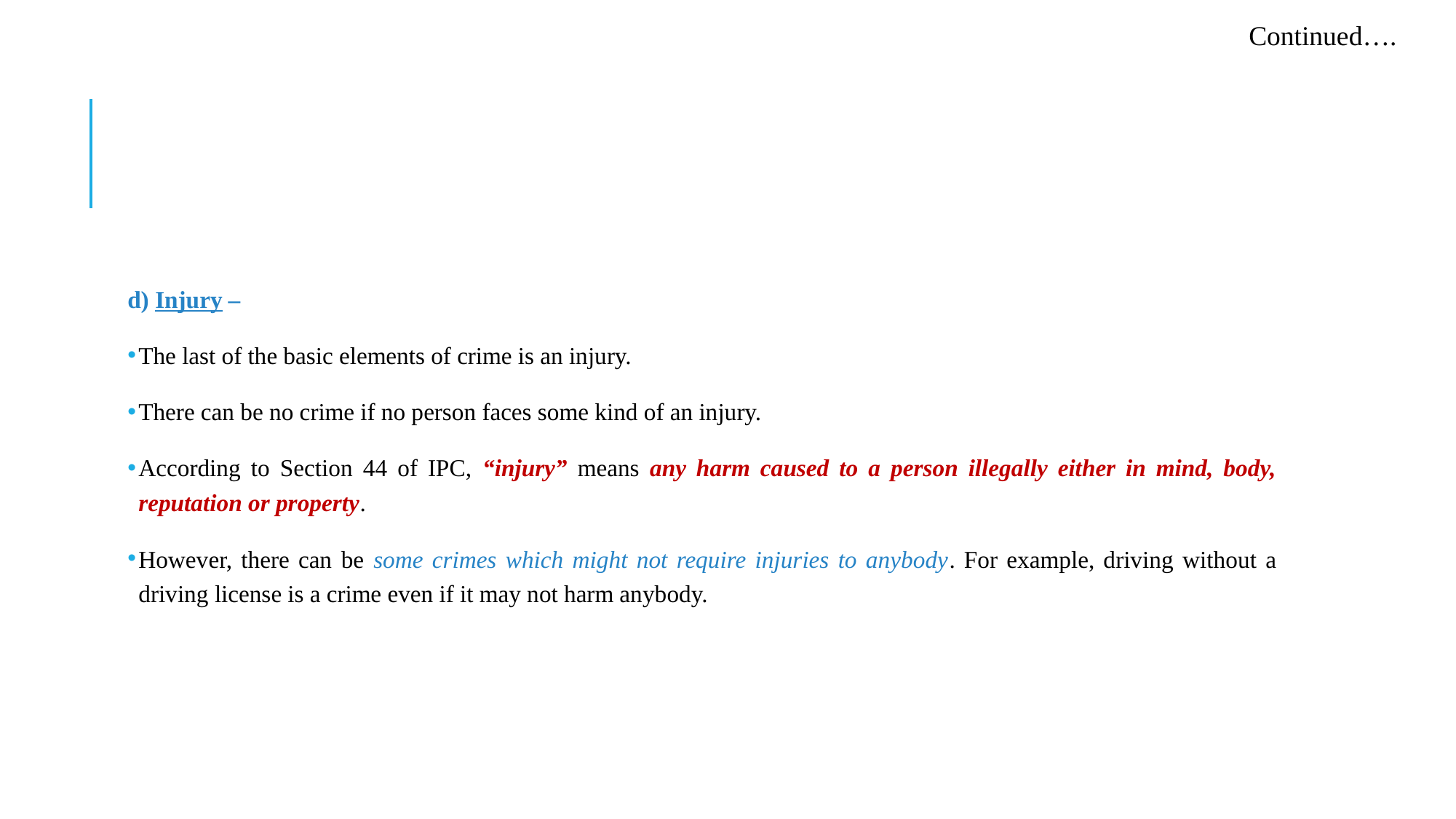

Continued….
d) Injury –
The last of the basic elements of crime is an injury.
There can be no crime if no person faces some kind of an injury.
According to Section 44 of IPC, “injury” means any harm caused to a person illegally either in mind, body, reputation or property.
However, there can be some crimes which might not require injuries to anybody. For example, driving without a driving license is a crime even if it may not harm anybody.